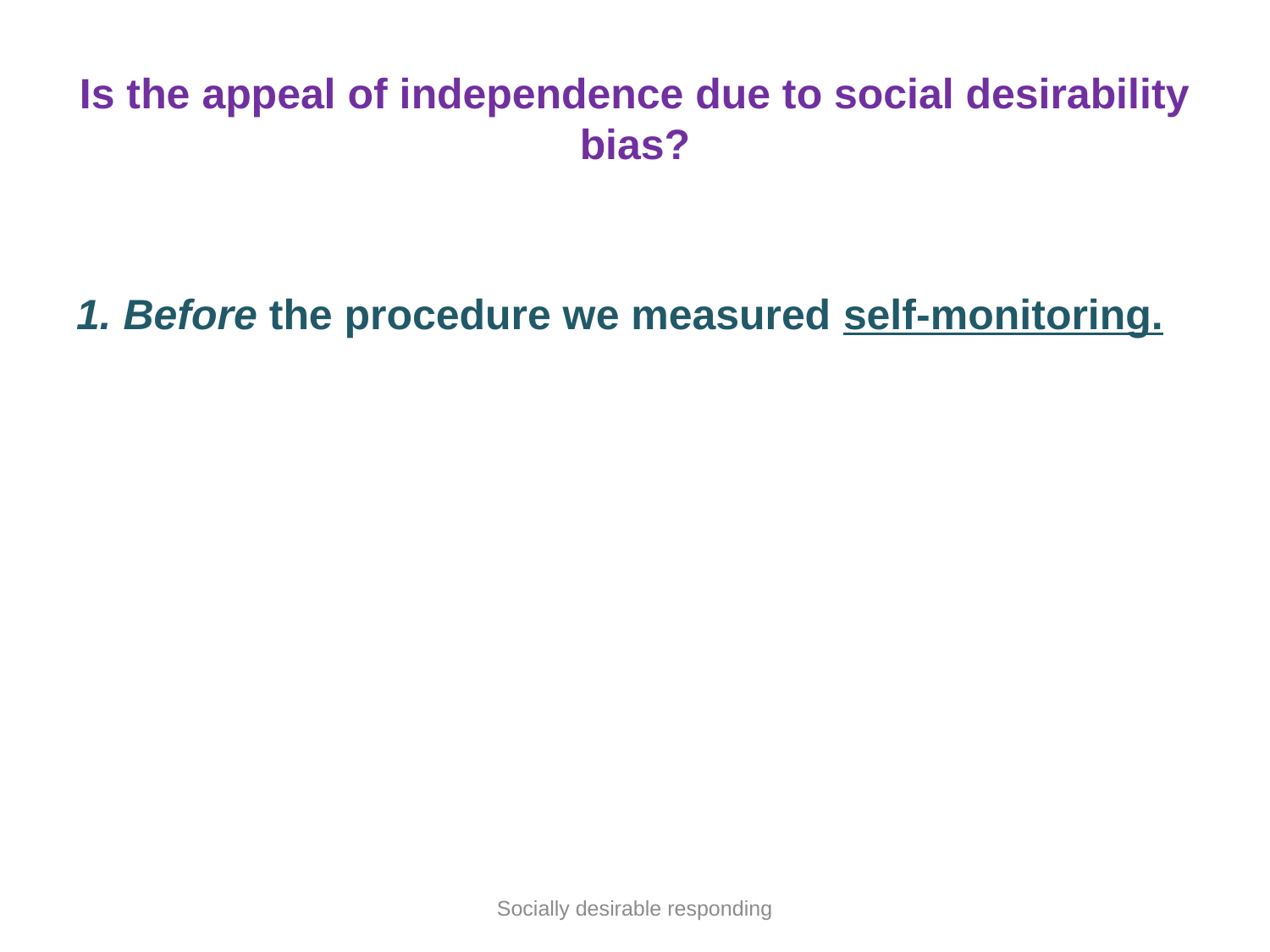

# Is the appeal of independence due to social desirability bias?

1. Before the procedure we measured self-monitoring.
Socially desirable responding